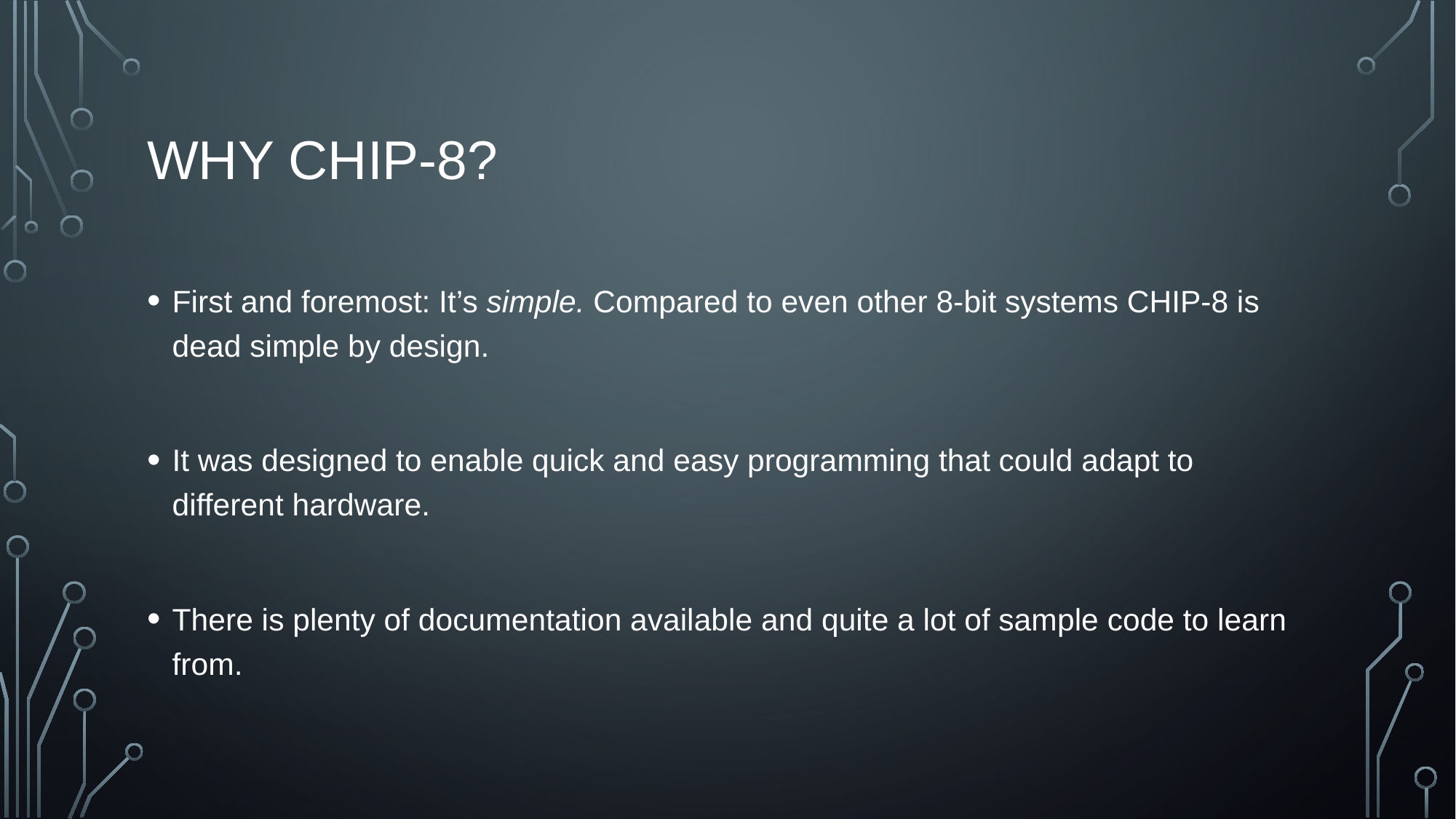

# Why CHIP-8?
First and foremost: It’s simple. Compared to even other 8-bit systems CHIP-8 is dead simple by design.

It was designed to enable quick and easy programming that could adapt to different hardware.

There is plenty of documentation available and quite a lot of sample code to learn from.